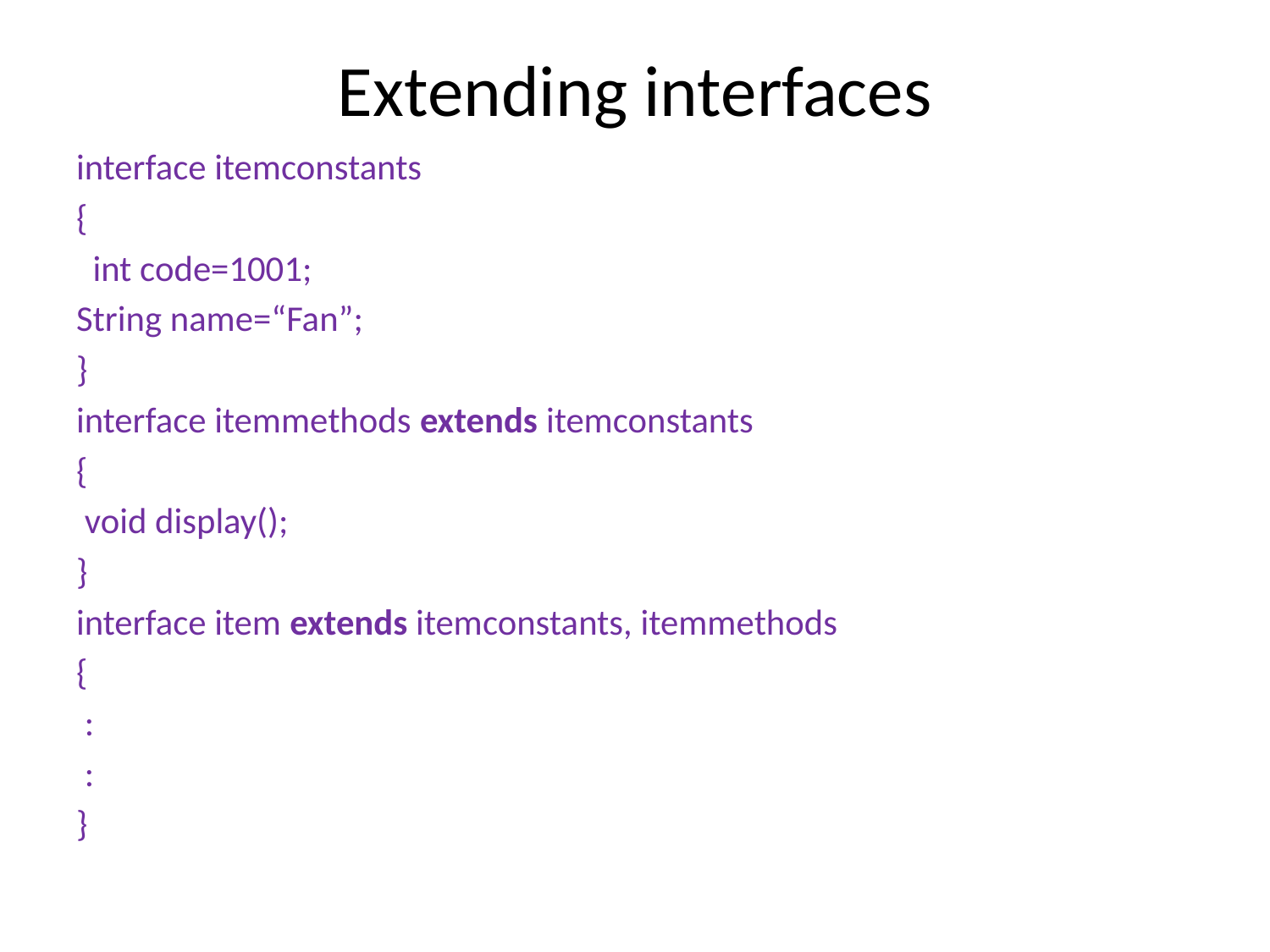

# Extending interfaces
interface itemconstants
{
  int code=1001;
String name=“Fan”;
}
interface itemmethods extends itemconstants
{
 void display();
}
interface item extends itemconstants, itemmethods
{
 :
 :
}